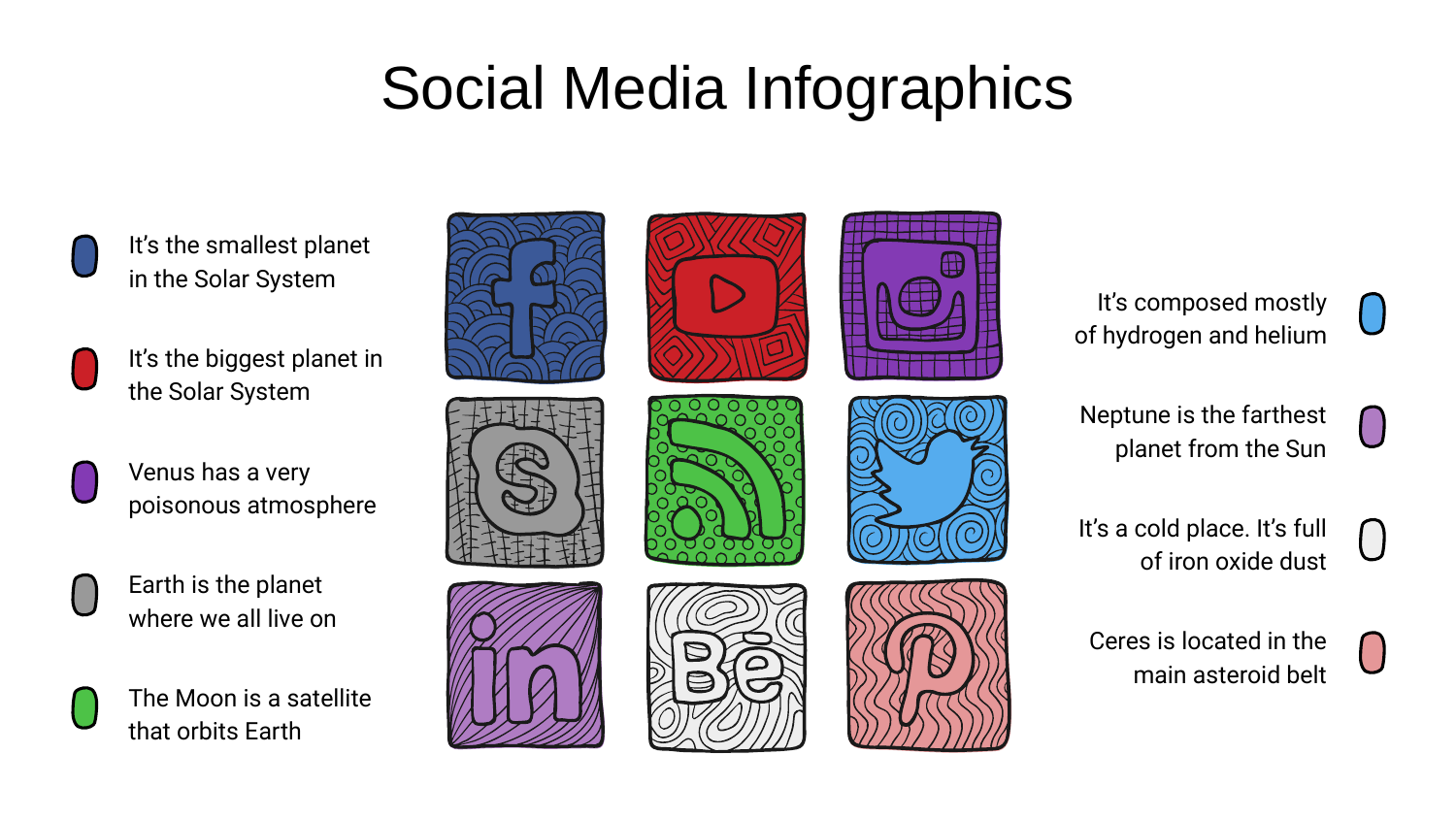

# Social Media Infographics

It’s the smallest planet in the Solar System

It’s composed mostly of hydrogen and helium

It’s the biggest planet in the Solar System

Neptune is the farthest planet from the Sun

Venus has a very poisonous atmosphere

It’s a cold place. It’s full of iron oxide dust

Earth is the planet where we all live on

Ceres is located in the main asteroid belt

The Moon is a satellite that orbits Earth